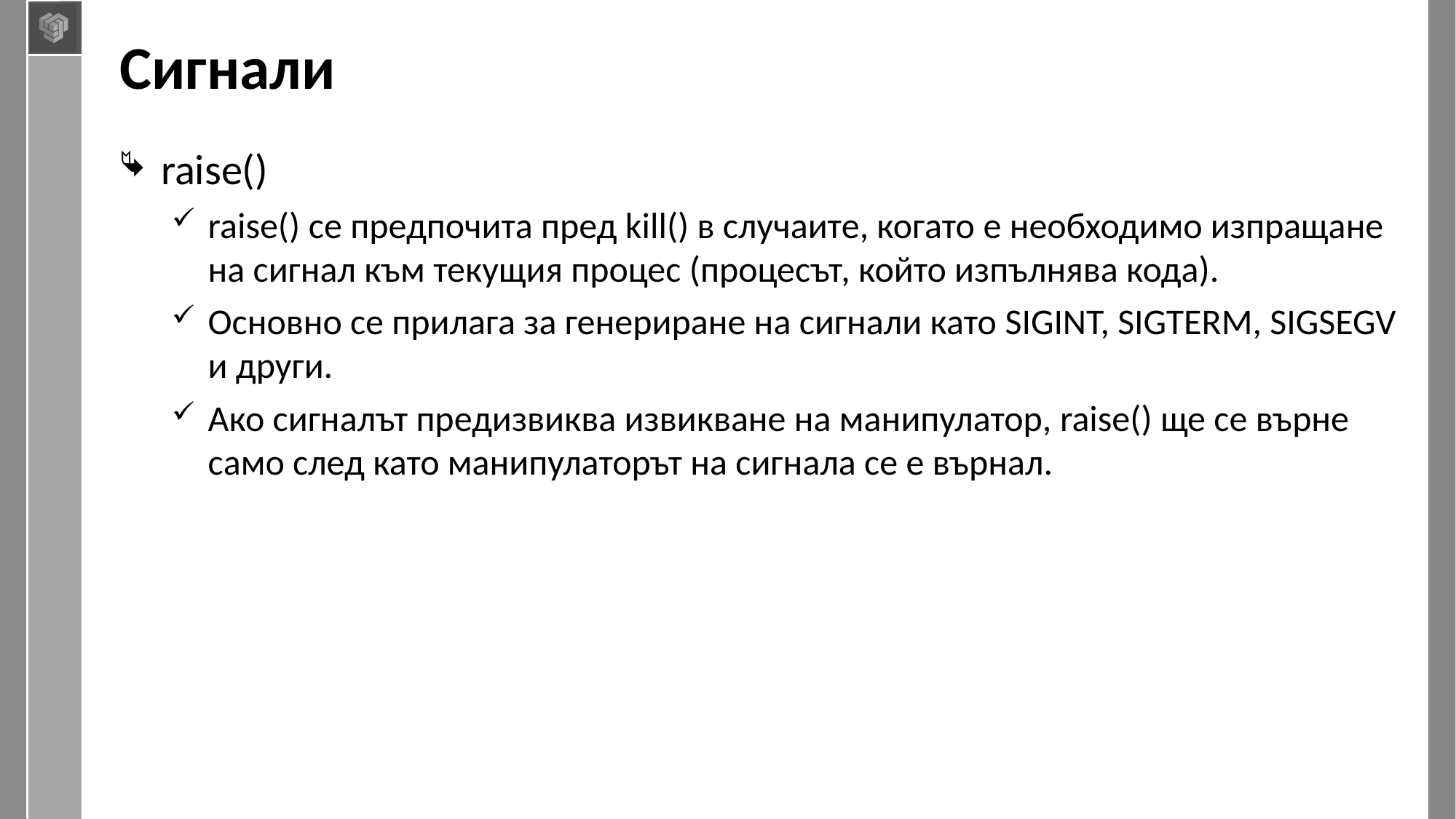

# Сигнали
raise()
raise() се предпочита пред kill() в случаите, когато e необходимо изпращане на сигнал към текущия процес (процесът, който изпълнява кода).
Основно се прилага за генериране на сигнали като SIGINT, SIGTERM, SIGSEGV и други.
Ако сигналът предизвиква извикване на манипулатор, raise() ще се върне само след като манипулаторът на сигнала се е върнал.